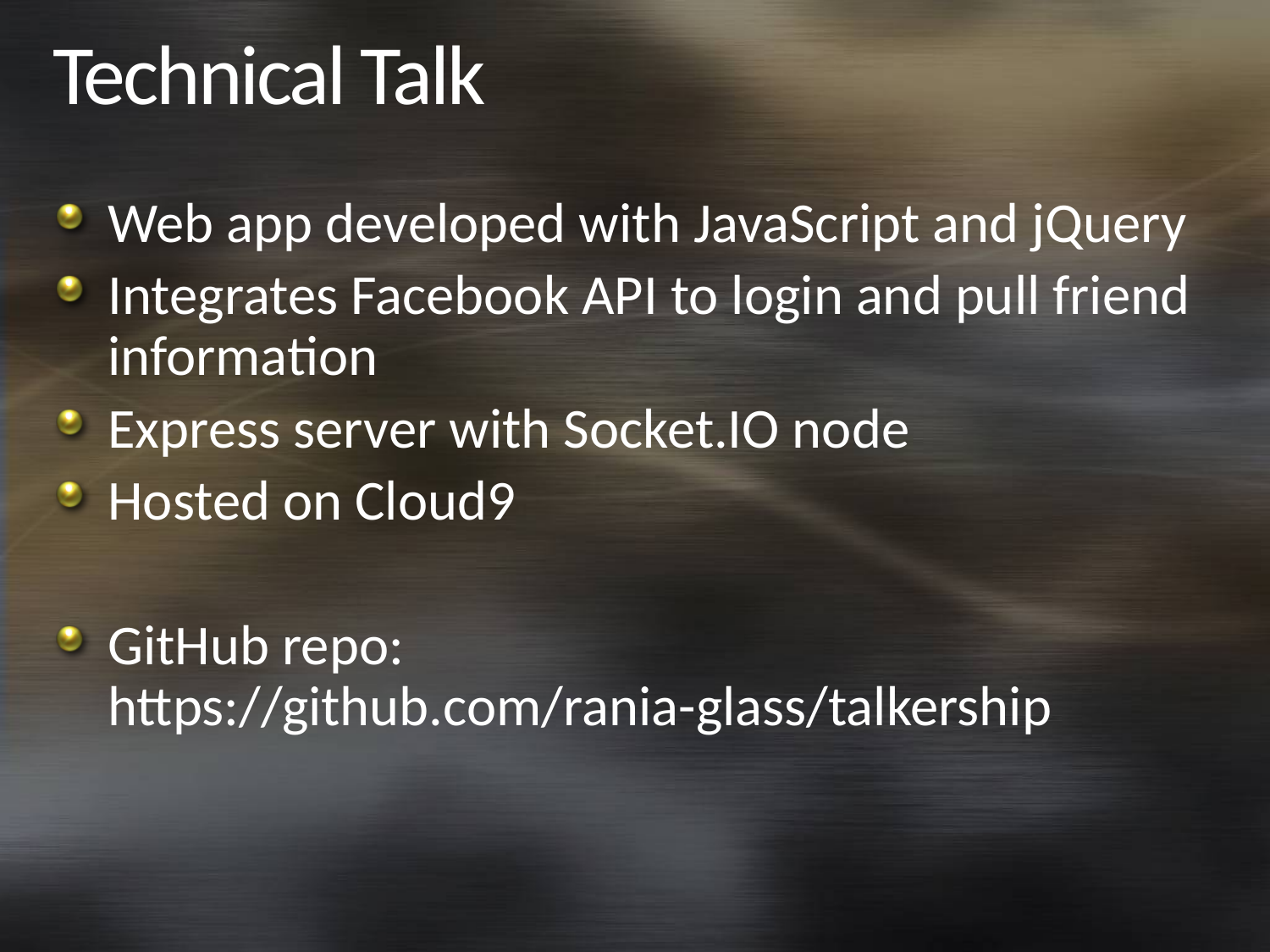

# Technical Talk
Web app developed with JavaScript and jQuery
Integrates Facebook API to login and pull friend information
Express server with Socket.IO node
Hosted on Cloud9

GitHub repo: https://github.com/rania-glass/talkership